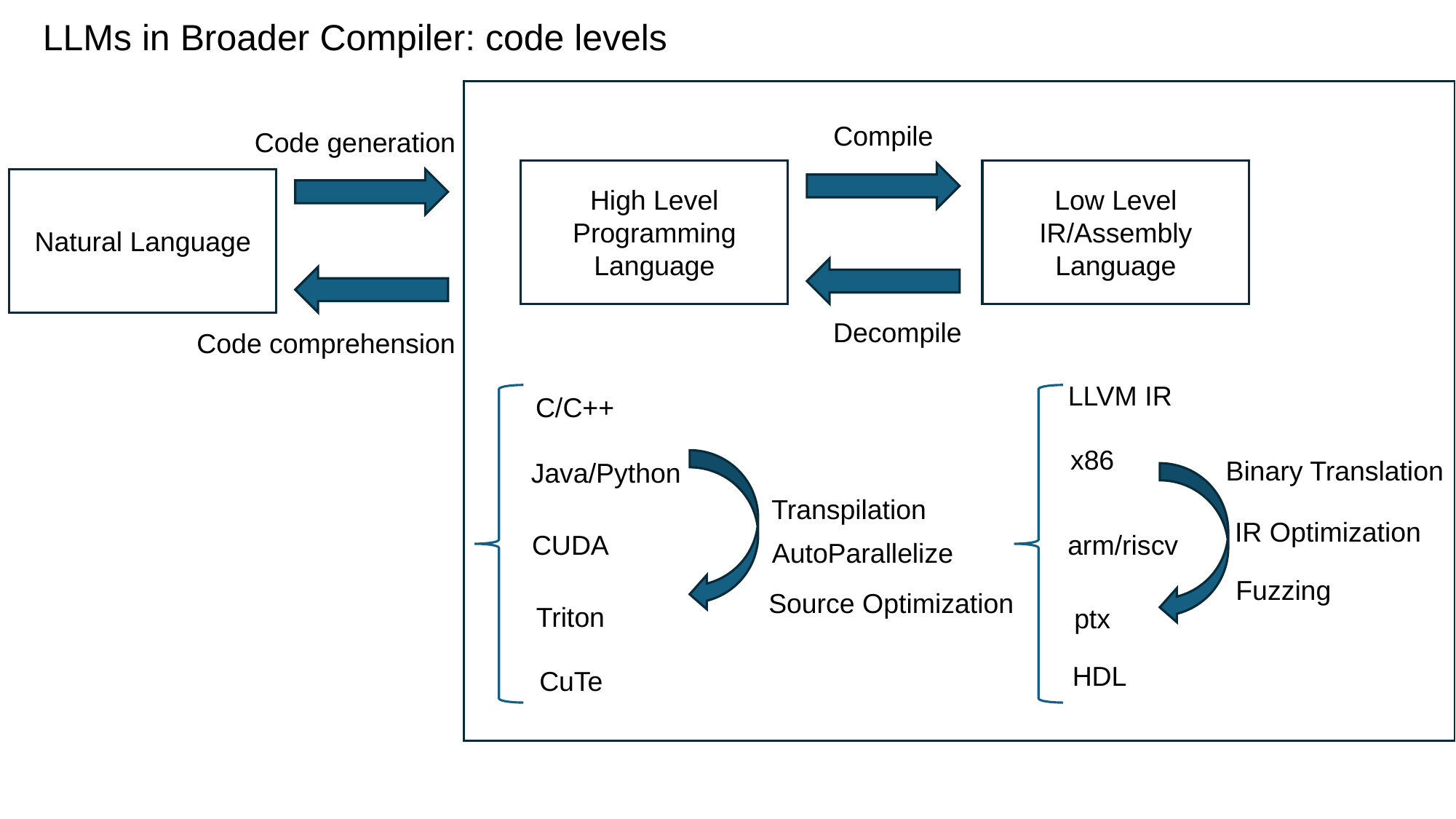

LLMs in Broader Compiler: code levels

Compile
Code generation
High Level
Programming
Language
Low Level
IR/Assembly
Language

Natural Language

Decompile
Code comprehension
LLVM IR

C/C++

x86
Binary Translation
Java/Python

Transpilation
IR Optimization
CUDA
arm/riscv
AutoParallelize
Fuzzing
Source Optimization
Triton
ptx
HDL
CuTe